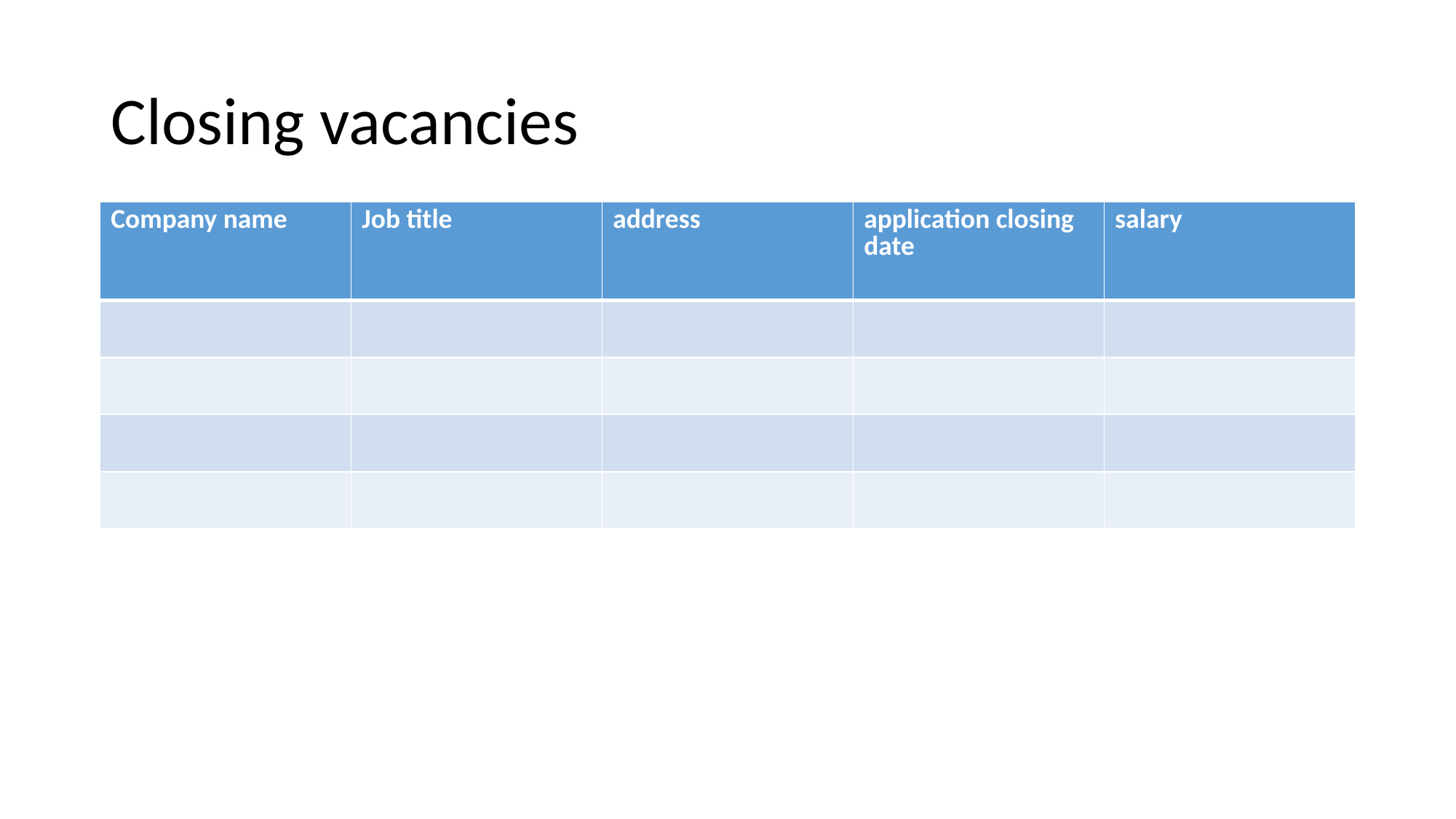

# Closing vacancies
| Company name | Job title | address | application closing date | salary |
| --- | --- | --- | --- | --- |
|  |  |  |  |  |
|  |  |  |  |  |
|  |  |  |  |  |
|  |  |  |  |  |